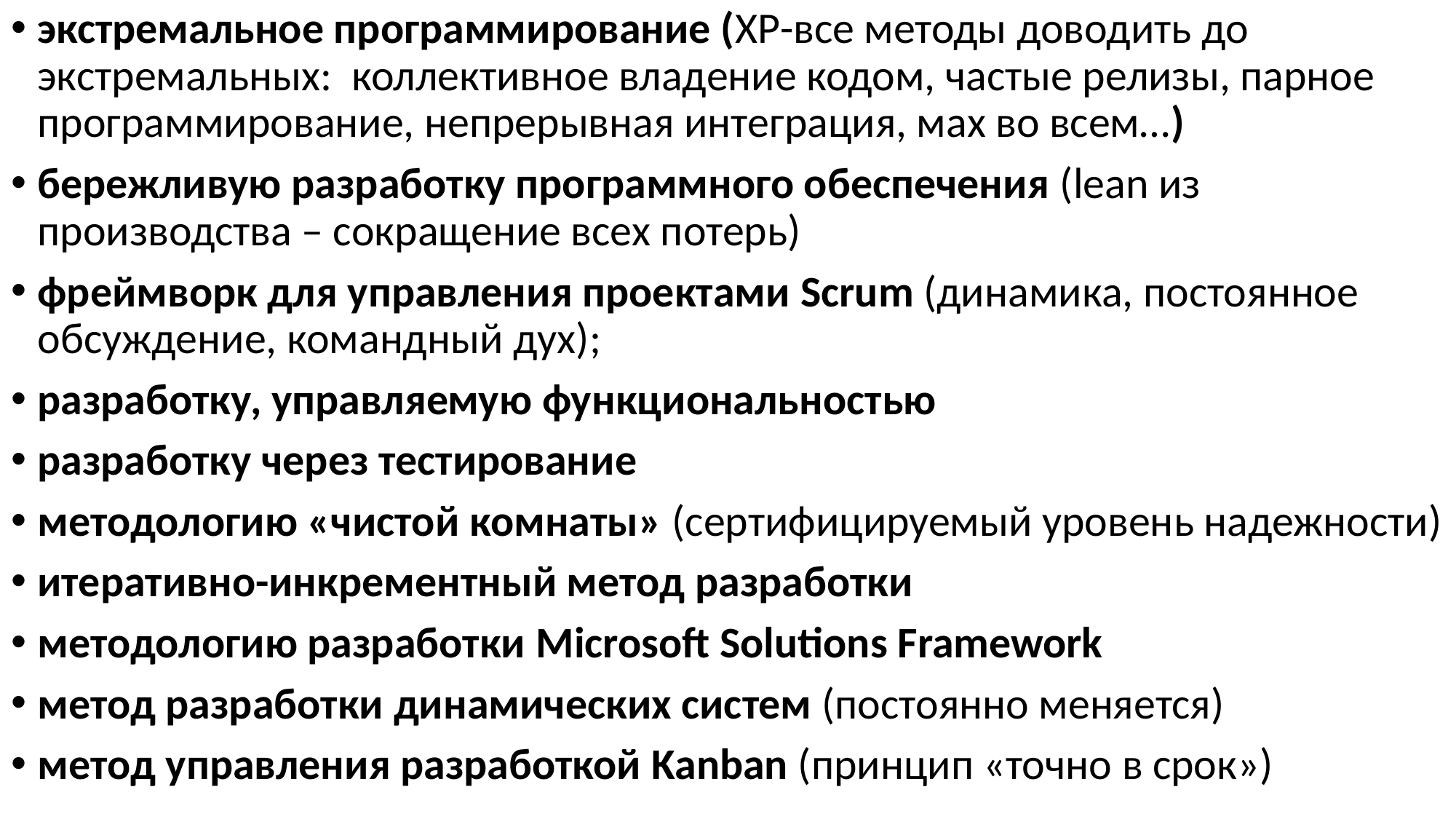

экстремальное программирование (ХР-все методы доводить до экстремальных:  коллективное владение кодом, частые релизы, парное программирование, непрерывная интеграция, мах во всем…)
бережливую разработку программного обеспечения (lean из производства – сокращение всех потерь)
фреймворк для управления проектами Scrum (динамика, постоянное обсуждение, командный дух);
разработку, управляемую функциональностью
разработку через тестирование
методологию «чистой комнаты» (сертифицируемый уровень надежности)
итеративно-инкрементный метод разработки
методологию разработки Microsoft Solutions Framework
метод разработки динамических систем (постоянно меняется)
метод управления разработкой Kanban (принцип «точно в срок»)